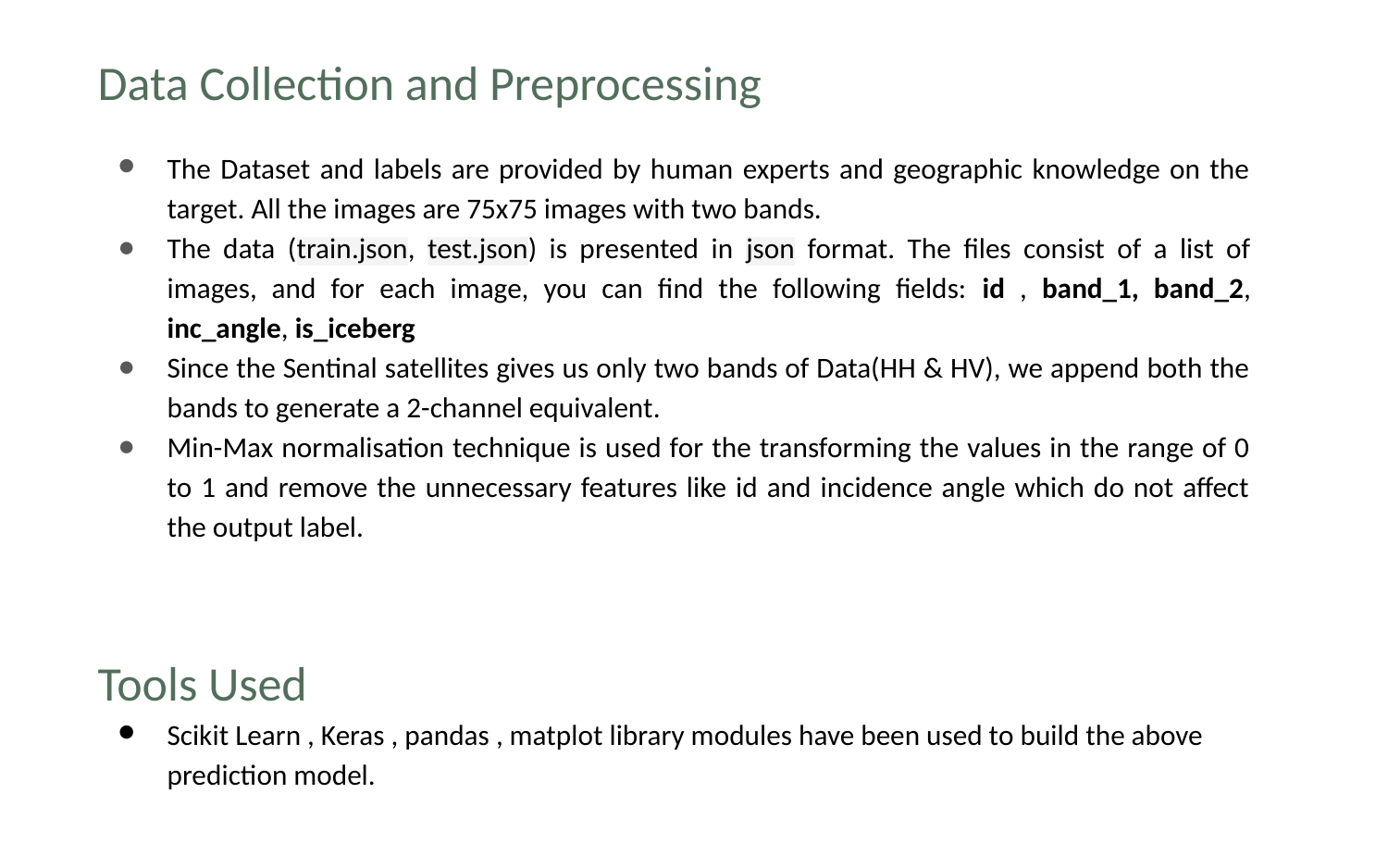

# Data Collection and Preprocessing
The Dataset and labels are provided by human experts and geographic knowledge on the target. All the images are 75x75 images with two bands.
The data (train.json, test.json) is presented in json format. The files consist of a list of images, and for each image, you can find the following fields: id , band_1, band_2, inc_angle, is_iceberg
Since the Sentinal satellites gives us only two bands of Data(HH & HV), we append both the bands to generate a 2-channel equivalent.
Min-Max normalisation technique is used for the transforming the values in the range of 0 to 1 and remove the unnecessary features like id and incidence angle which do not affect the output label.
Tools Used
Scikit Learn , Keras , pandas , matplot library modules have been used to build the above prediction model.